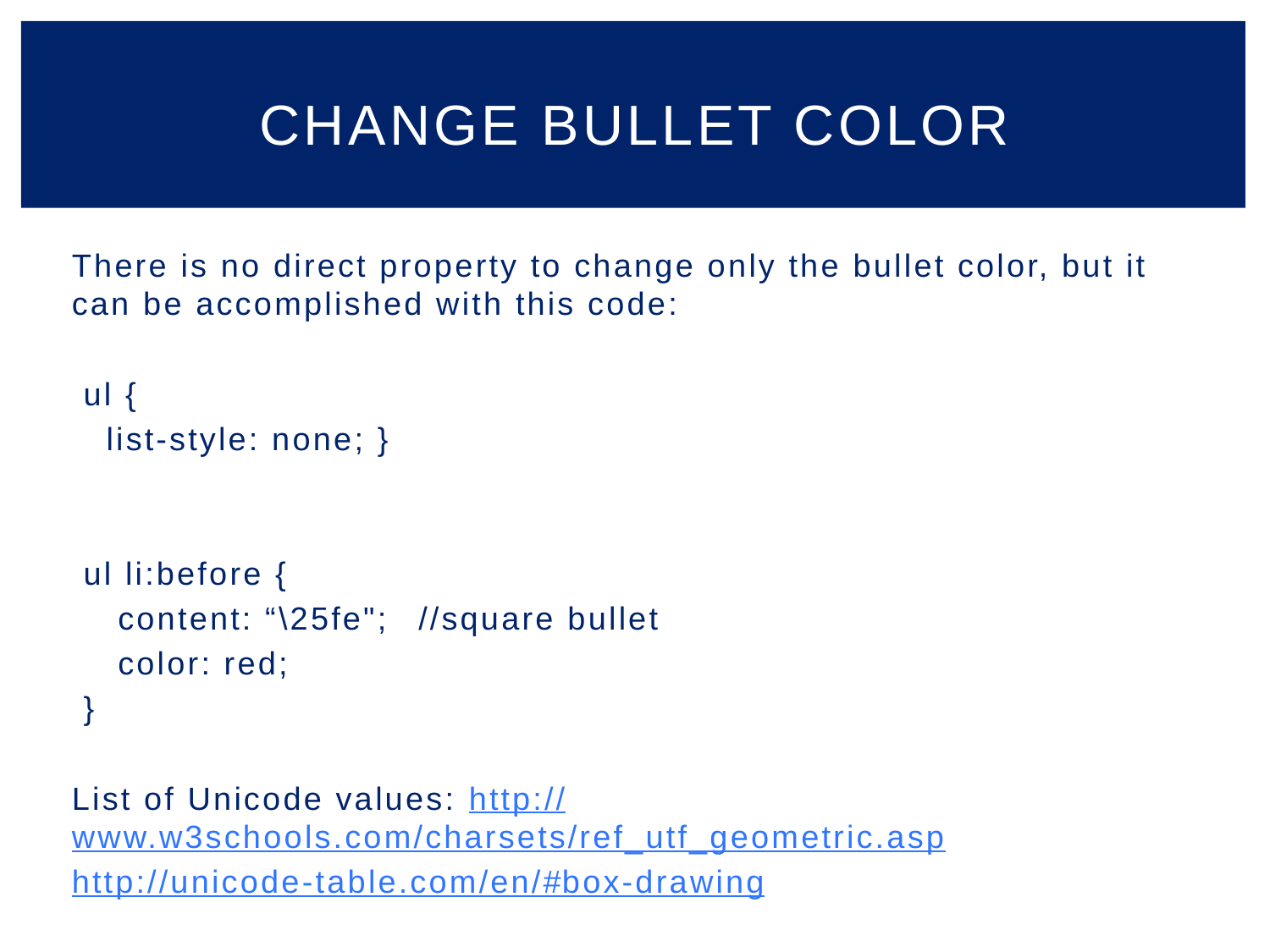

# Change bullet color
There is no direct property to change only the bullet color, but it can be accomplished with this code:

 ul {
   list-style: none; }

 ul li:before {
    content: “\25fe";		//square bullet
    color: red;
 }

List of Unicode values: http://www.w3schools.com/charsets/ref_utf_geometric.asp
http://unicode-table.com/en/#box-drawing